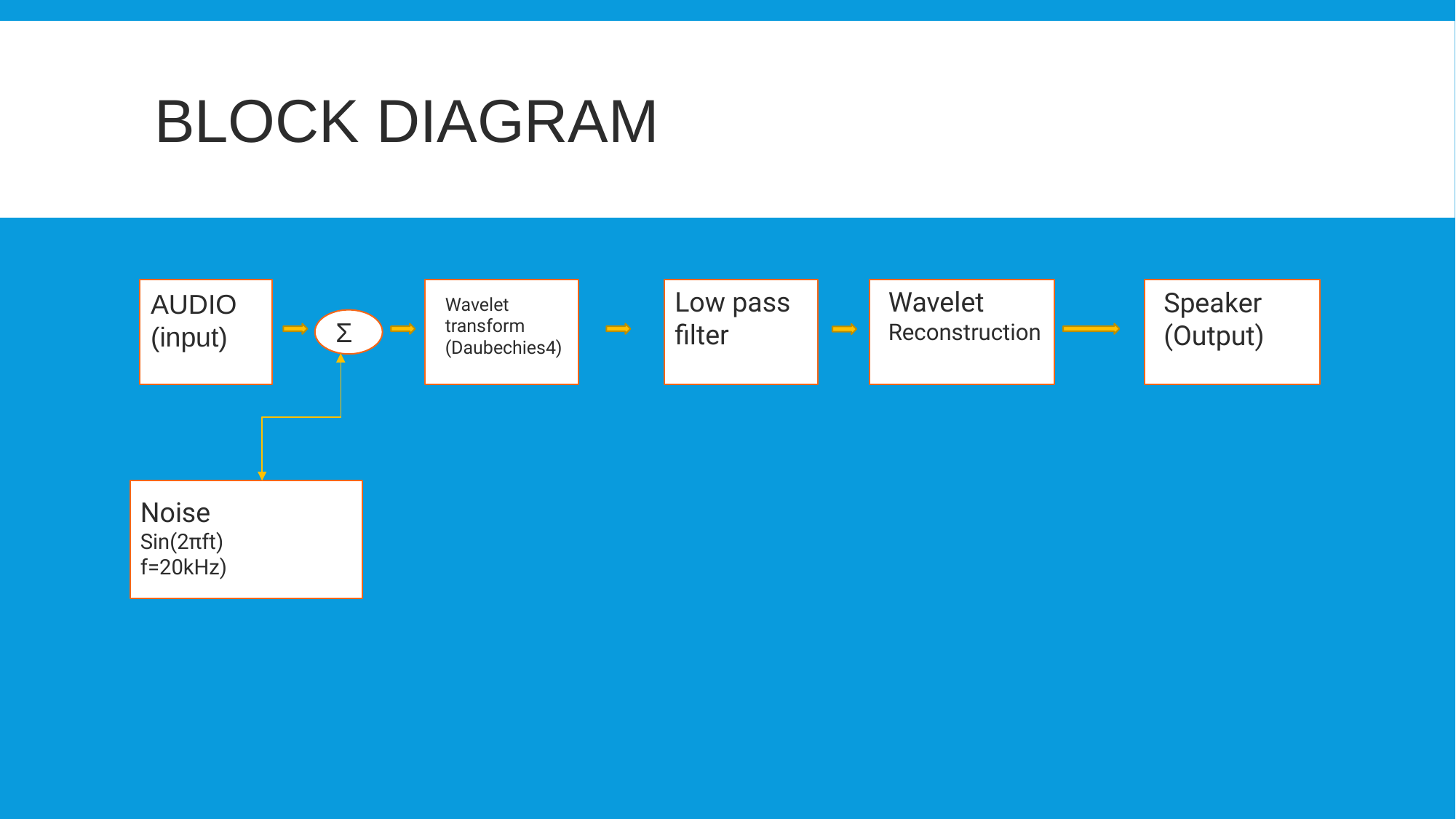

# Block Diagram

Wavelet
Reconstruction

Low pass filter
Speaker
(Output)

AUDIO
(input)
Wavelet transform
(Daubechies4)

Σ

Noise
Sin(2πft)
f=20kHz)